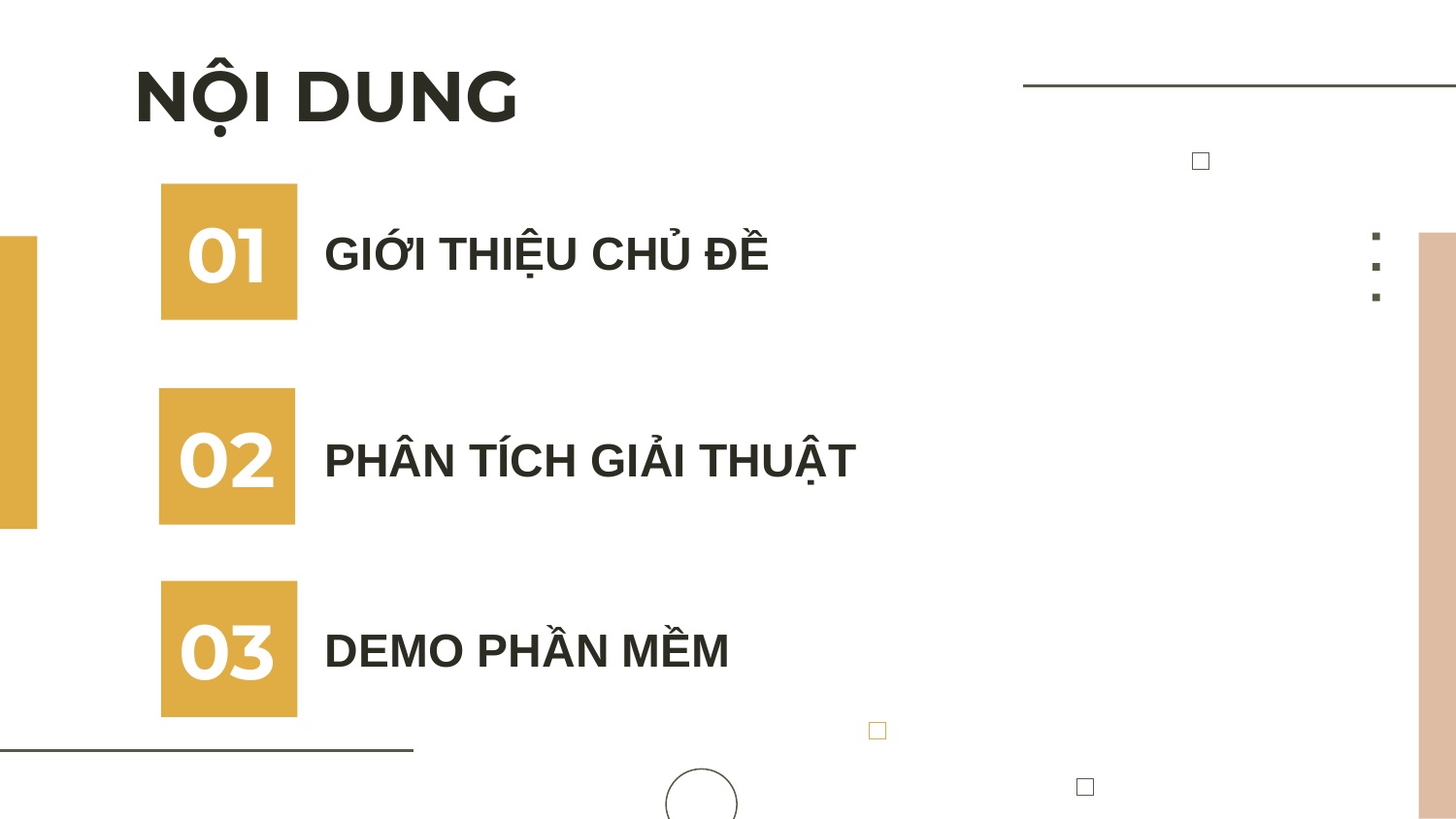

# NỘI DUNG

GIỚI THIỆU CHỦ ĐỀ
01

PHÂN TÍCH GIẢI THUẬT
02
DEMO PHẦN MỀM

03